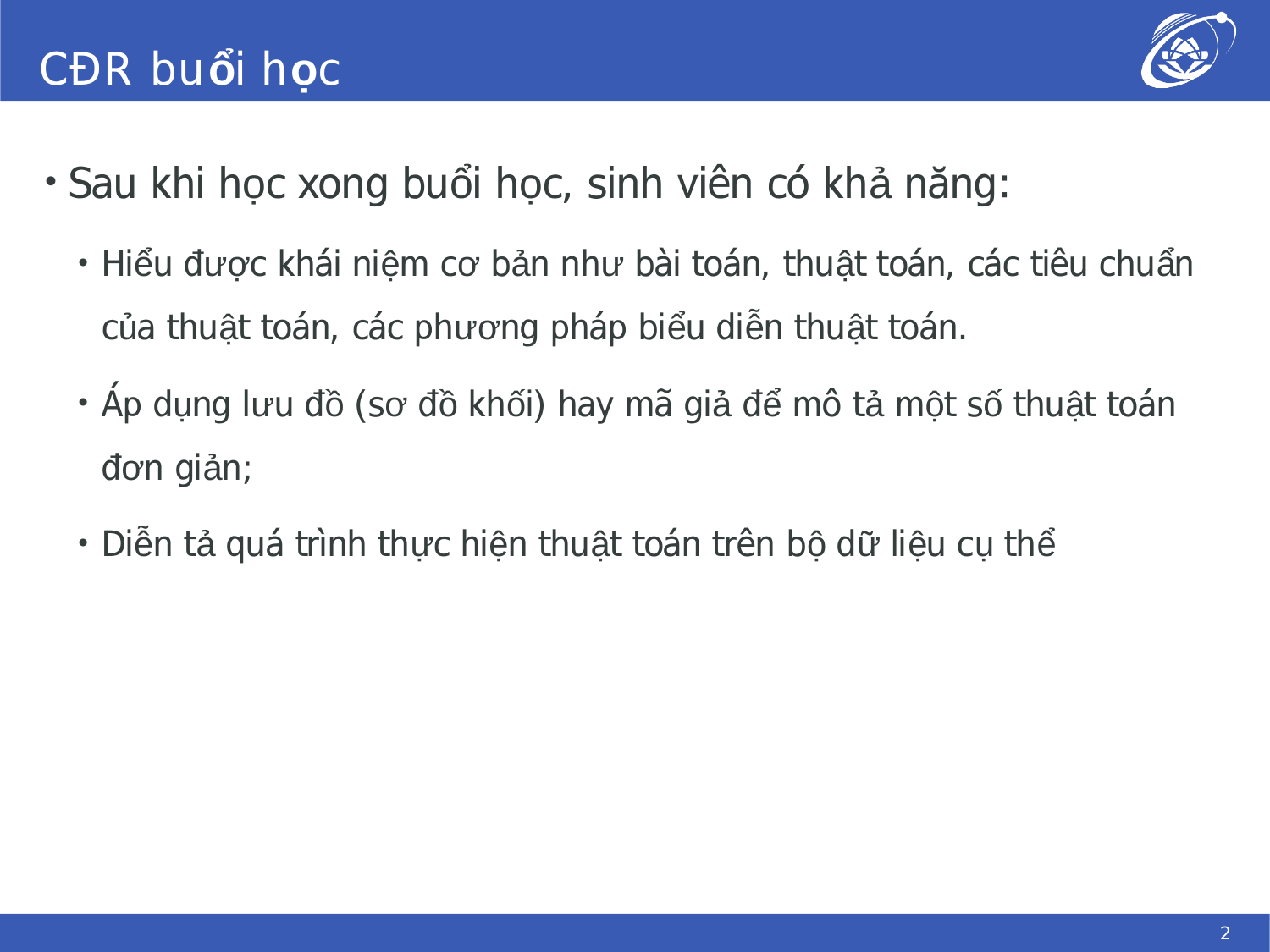

# CĐR buổi học
Sau khi học xong buổi học, sinh viên có khả năng:
Hiểu được khái niệm cơ bản như bài toán, thuật toán, các tiêu chuẩn của thuật toán, các phương pháp biểu diễn thuật toán.
Áp dụng lưu đồ (sơ đồ khối) hay mã giả để mô tả một số thuật toán đơn giản;
Diễn tả quá trình thực hiện thuật toán trên bộ dữ liệu cụ thể
2